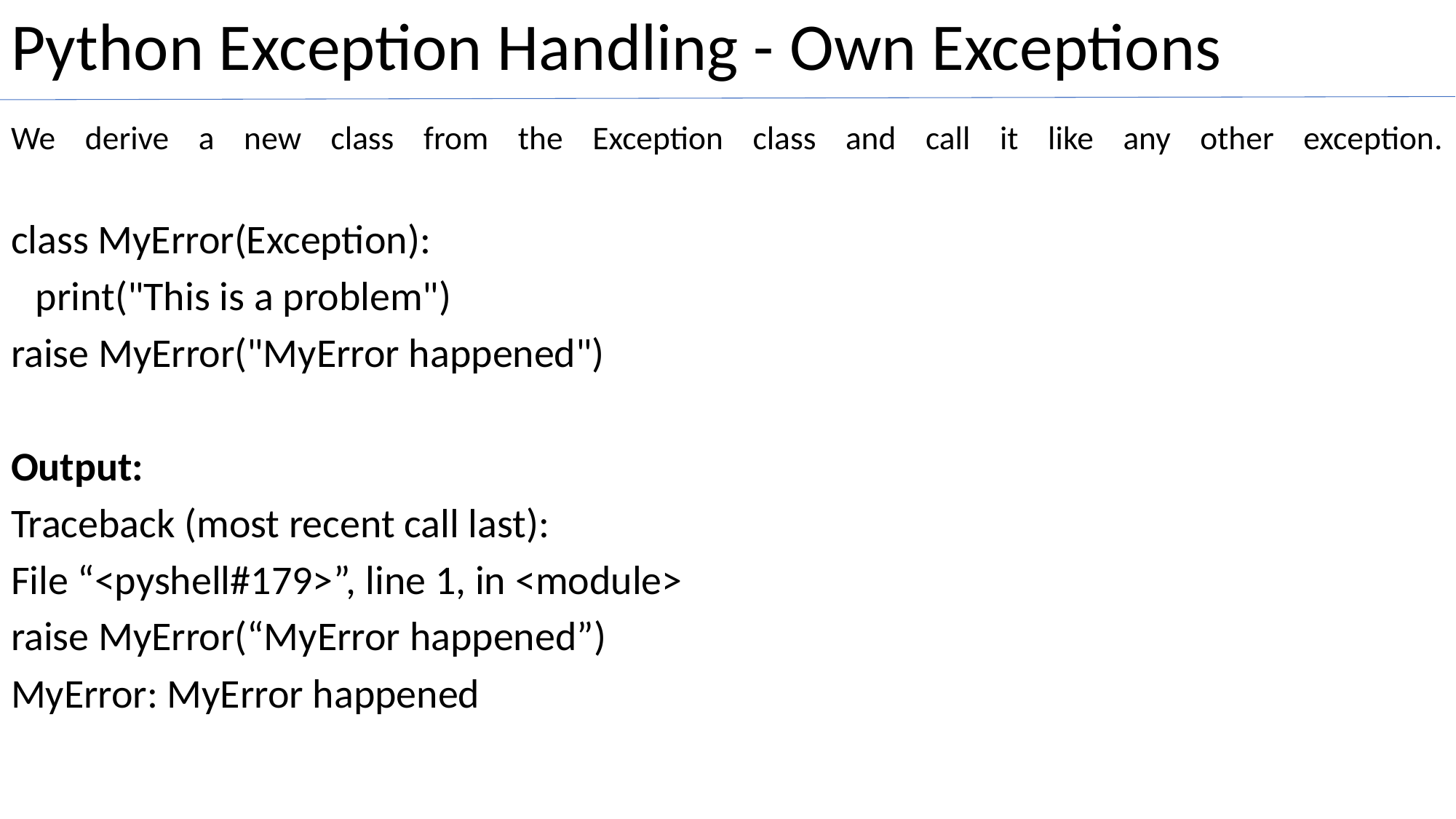

# Python Exception Handling - Own Exceptions
We derive a new class from the Exception class and call it like any other exception.
class MyError(Exception):
	print("This is a problem")
raise MyError("MyError happened")

Output:
Traceback (most recent call last):
File “<pyshell#179>”, line 1, in <module>
raise MyError(“MyError happened”)
MyError: MyError happened